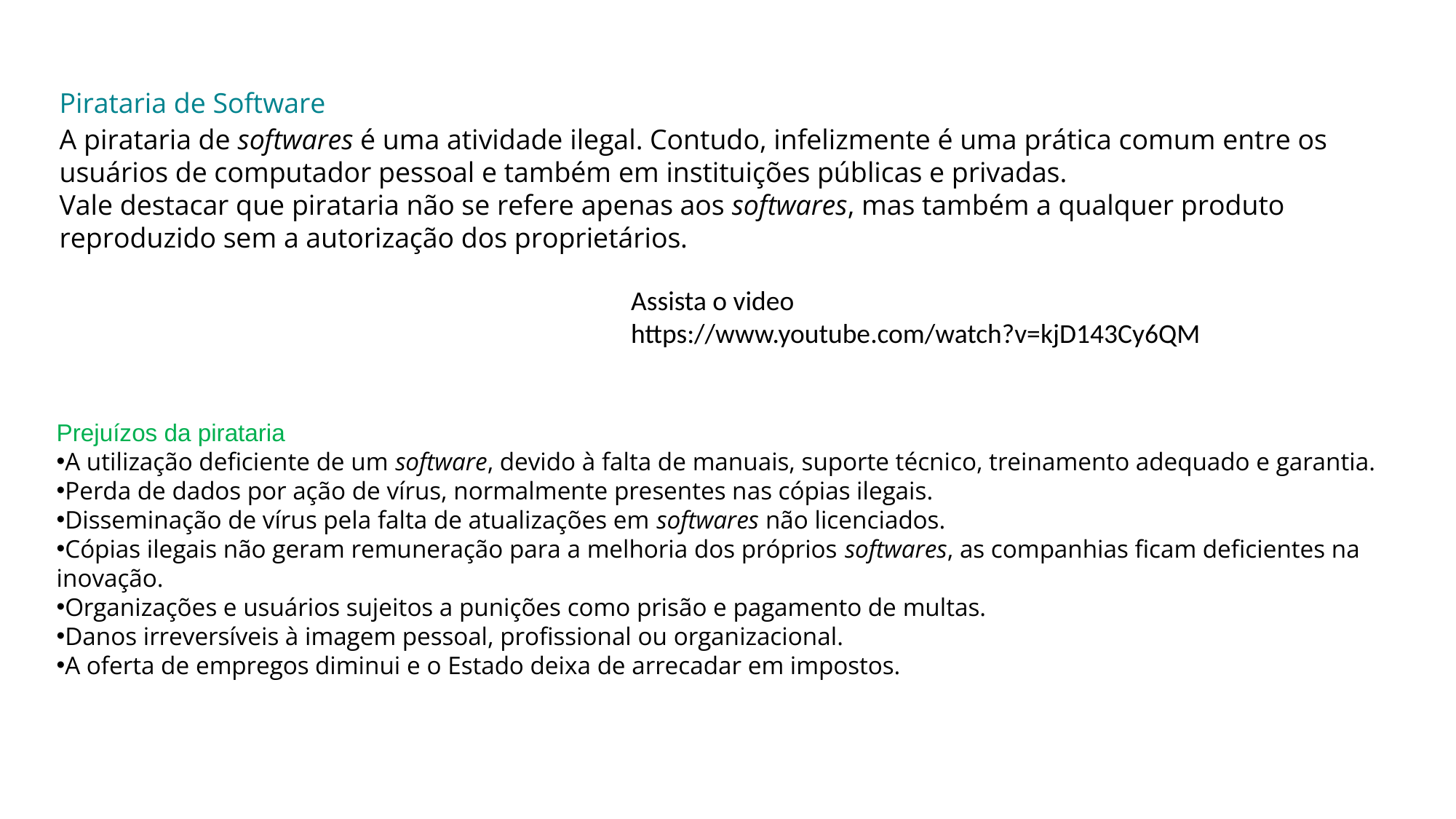

Pirataria de Software
A pirataria de softwares é uma atividade ilegal. Contudo, infelizmente é uma prática comum entre os usuários de computador pessoal e também em instituições públicas e privadas.
Vale destacar que pirataria não se refere apenas aos softwares, mas também a qualquer produto reproduzido sem a autorização dos proprietários.
Assista o video
https://www.youtube.com/watch?v=kjD143Cy6QM
Prejuízos da pirataria
A utilização deficiente de um software, devido à falta de manuais, suporte técnico, treinamento adequado e garantia.
Perda de dados por ação de vírus, normalmente presentes nas cópias ilegais.
Disseminação de vírus pela falta de atualizações em softwares não licenciados.
Cópias ilegais não geram remuneração para a melhoria dos próprios softwares, as companhias ficam deficientes na inovação.
Organizações e usuários sujeitos a punições como prisão e pagamento de multas.
Danos irreversíveis à imagem pessoal, profissional ou organizacional.
A oferta de empregos diminui e o Estado deixa de arrecadar em impostos.